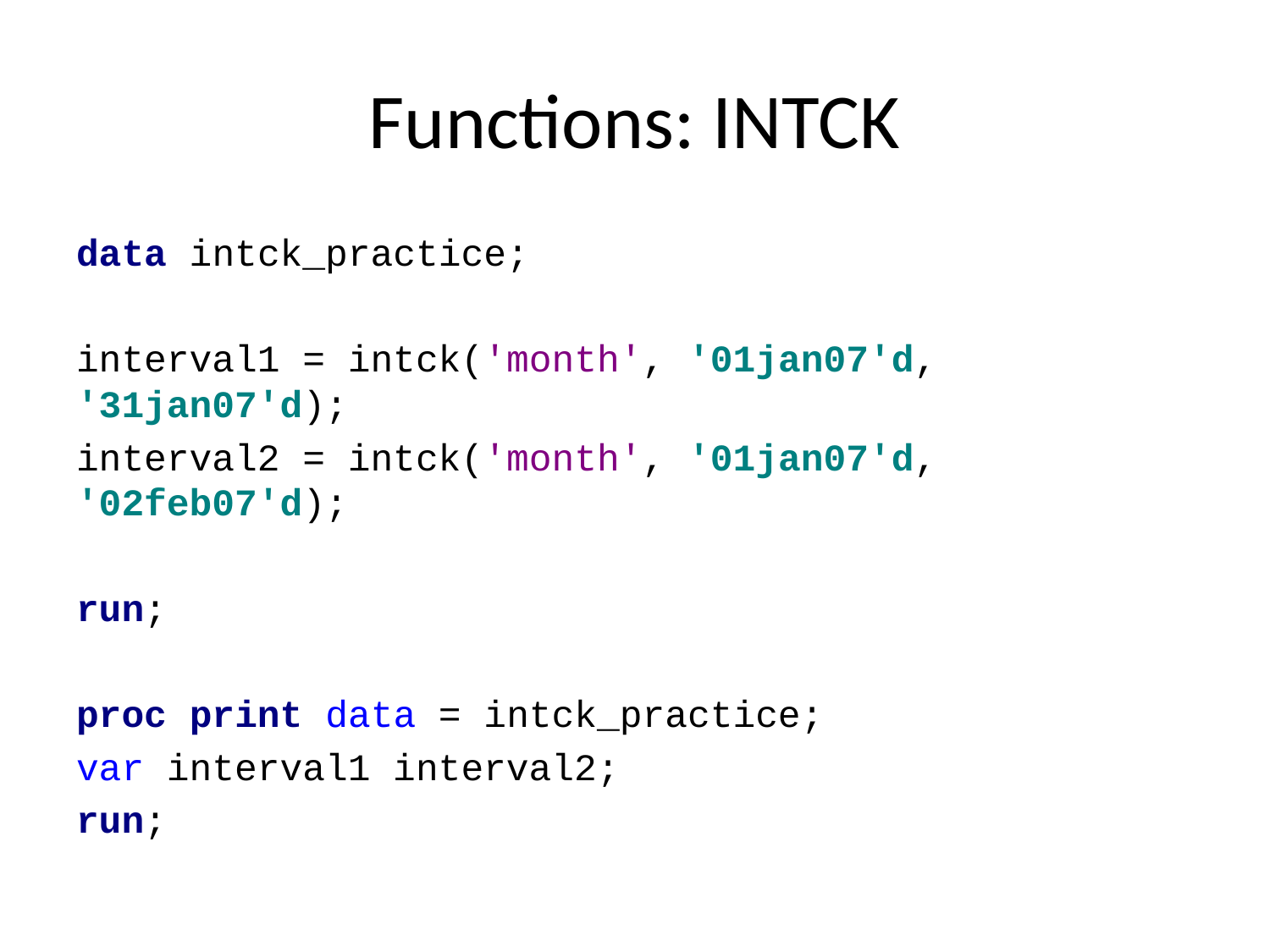

# Functions: INTCK
data intck_practice;

interval1 = intck('month', '01jan07'd, '31jan07'd);
interval2 = intck('month', '01jan07'd, '02feb07'd);

run;

proc print data = intck_practice;
var interval1 interval2;
run;